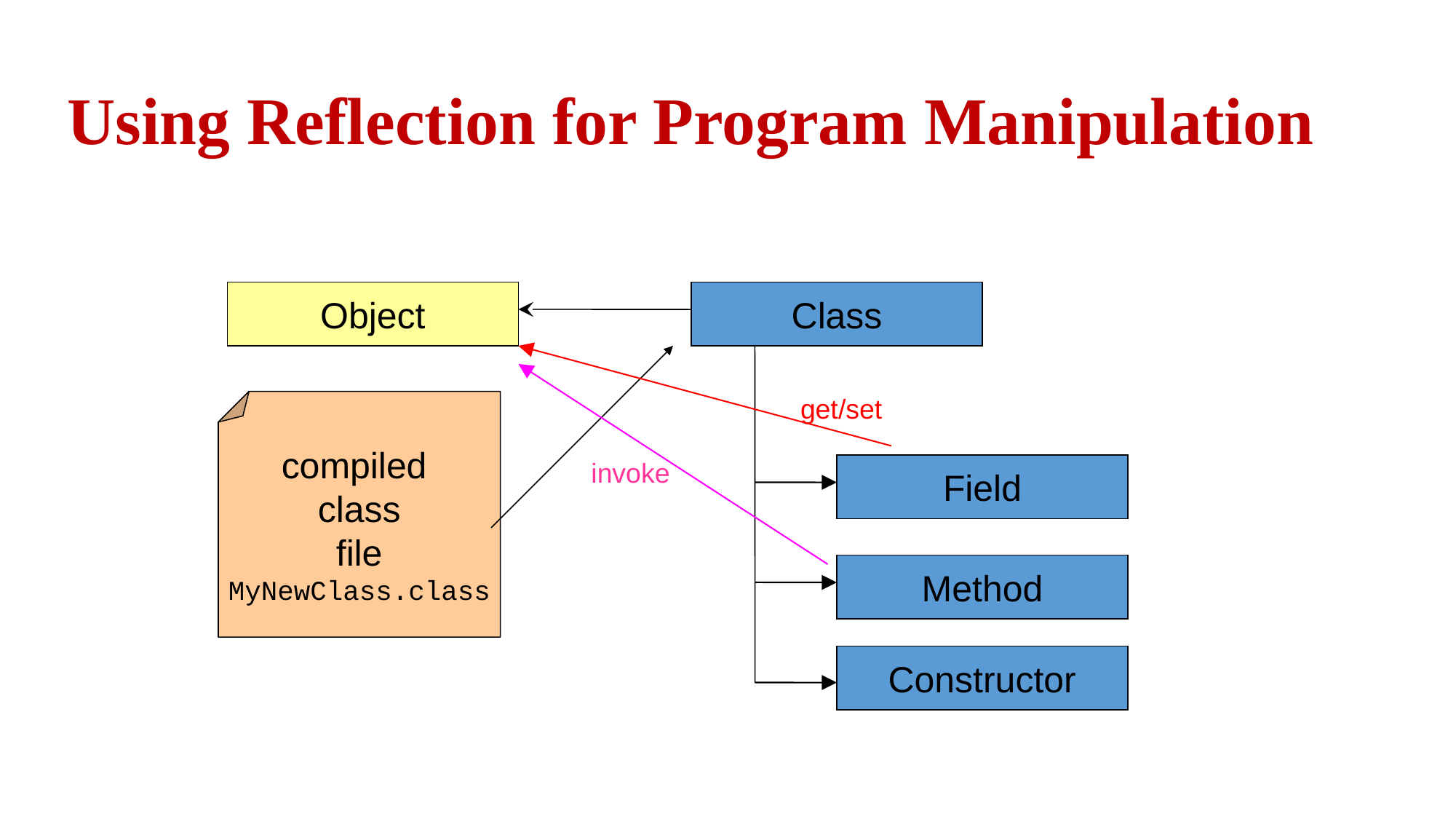

# Using Reflection for Program Manipulation
Object
Class

get/set

compiled
class
file
MyNewClass.class

invoke
Field

Method

Constructor